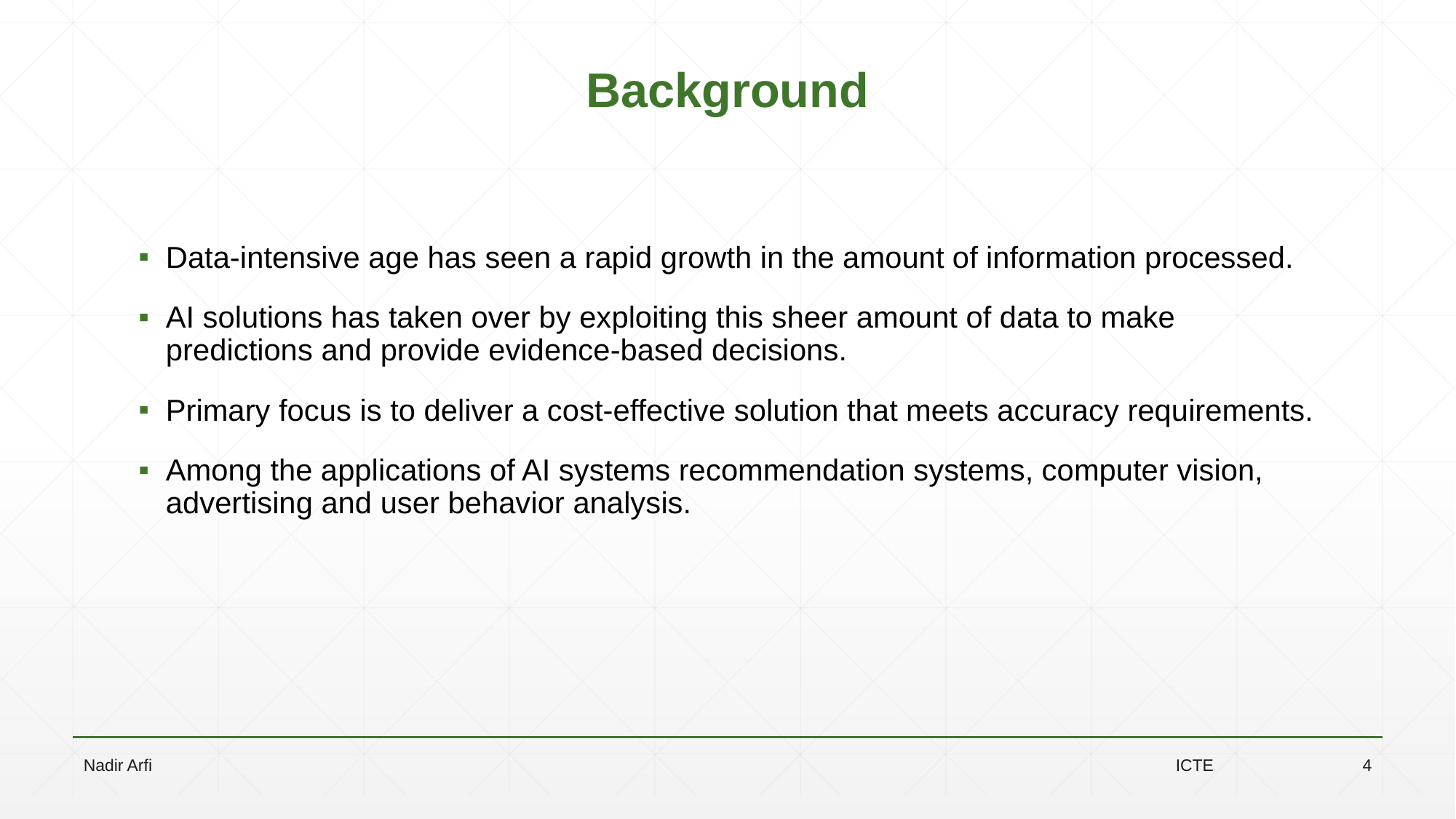

# Background
Data-intensive age has seen a rapid growth in the amount of information processed.
AI solutions has taken over by exploiting this sheer amount of data to make predictions and provide evidence-based decisions.
Primary focus is to deliver a cost-effective solution that meets accuracy requirements.
Among the applications of AI systems recommendation systems, computer vision, advertising and user behavior analysis.

Nadir Arfi
ICTE
4